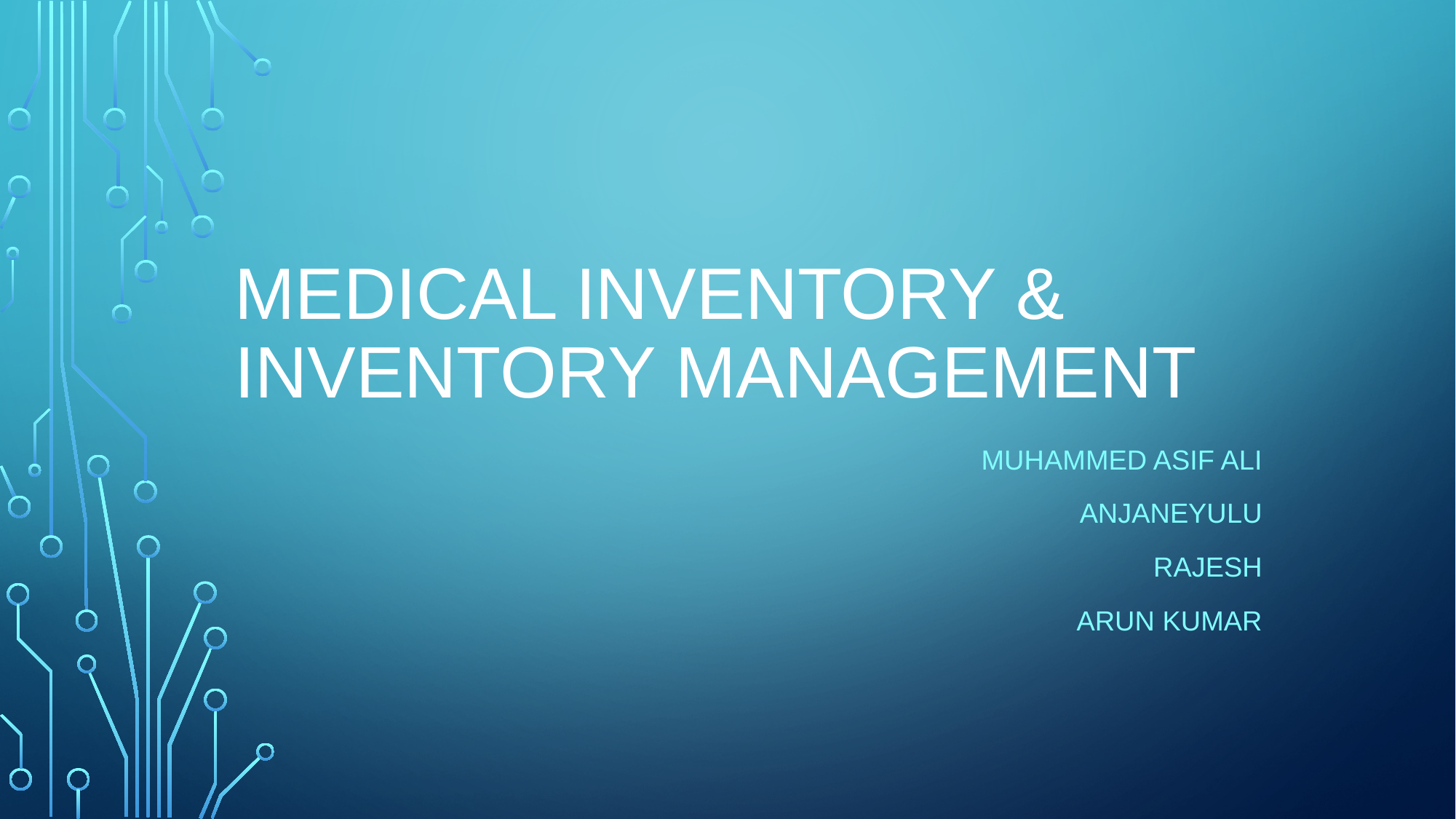

# Medical Inventory & Inventory Management
Muhammed Asif ali
Anjaneyulu
Rajesh
Arun Kumar